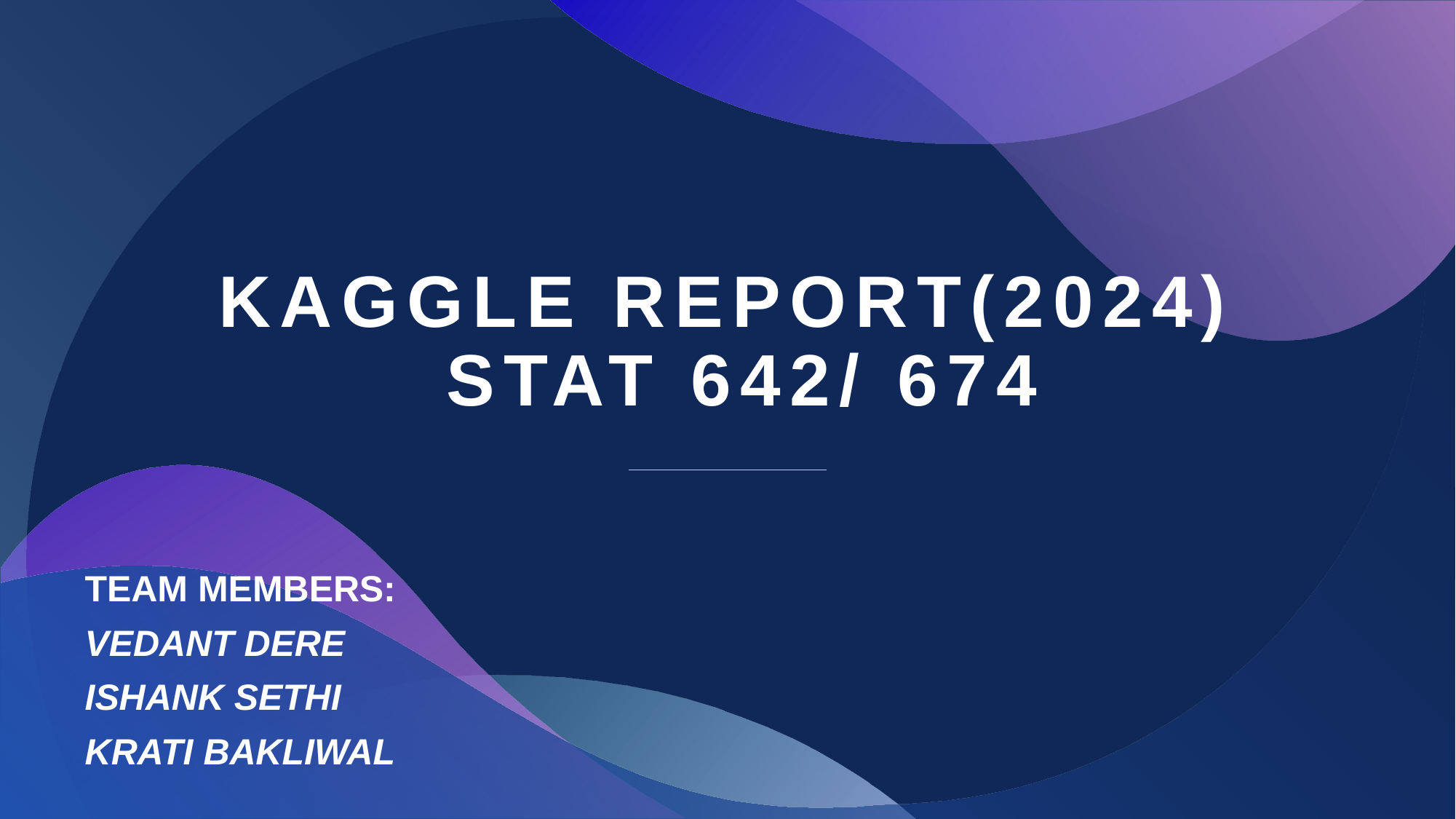

# KAGGLE REPORT(2024) STAT 642/ 674
TEAM MEMBERS:
VEDANT DERE
ISHANK SETHI
KRATI BAKLIWAL